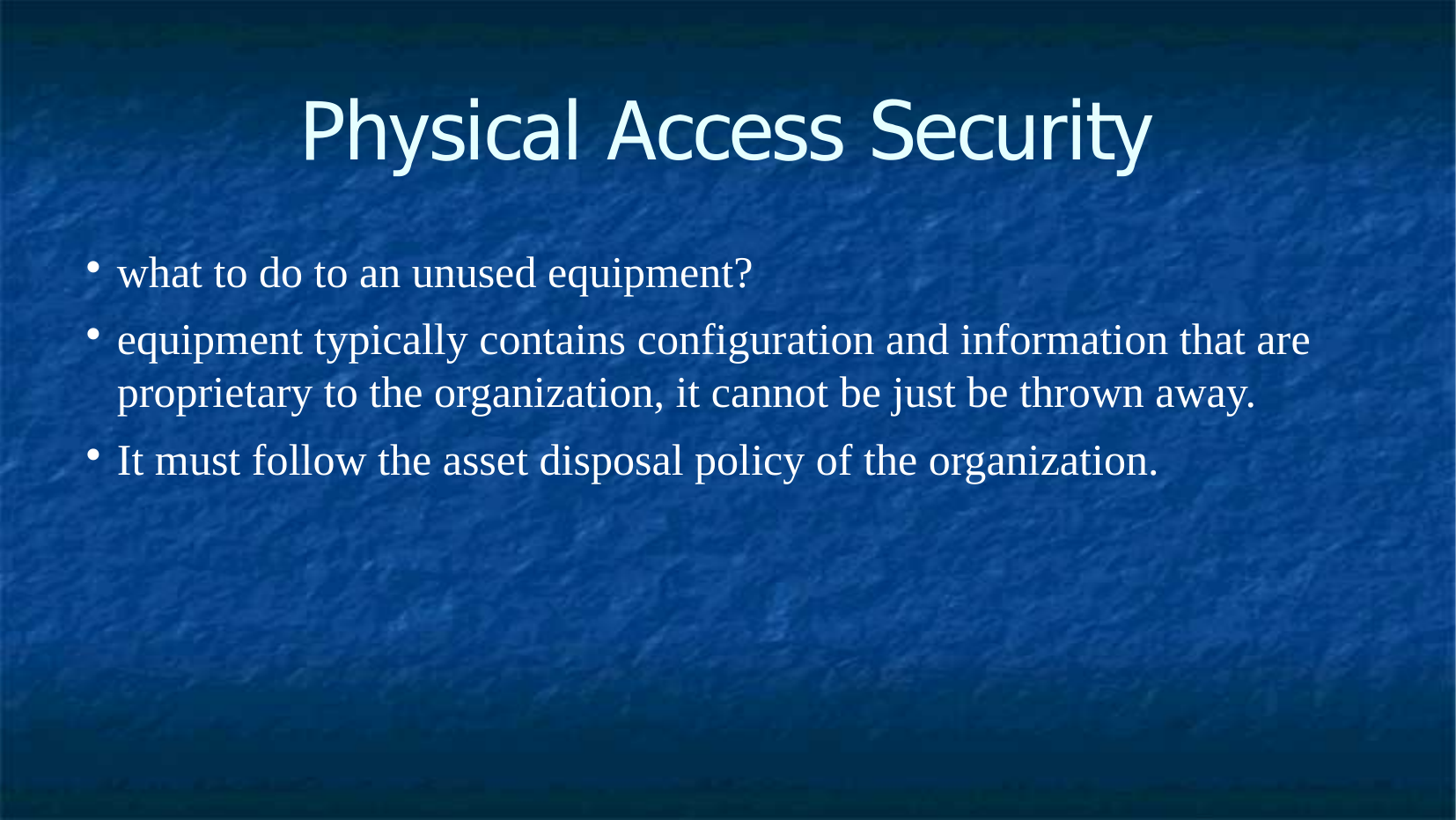

Physical Access Security
what to do to an unused equipment?
equipment typically contains configuration and information that are proprietary to the organization, it cannot be just be thrown away.
It must follow the asset disposal policy of the organization.